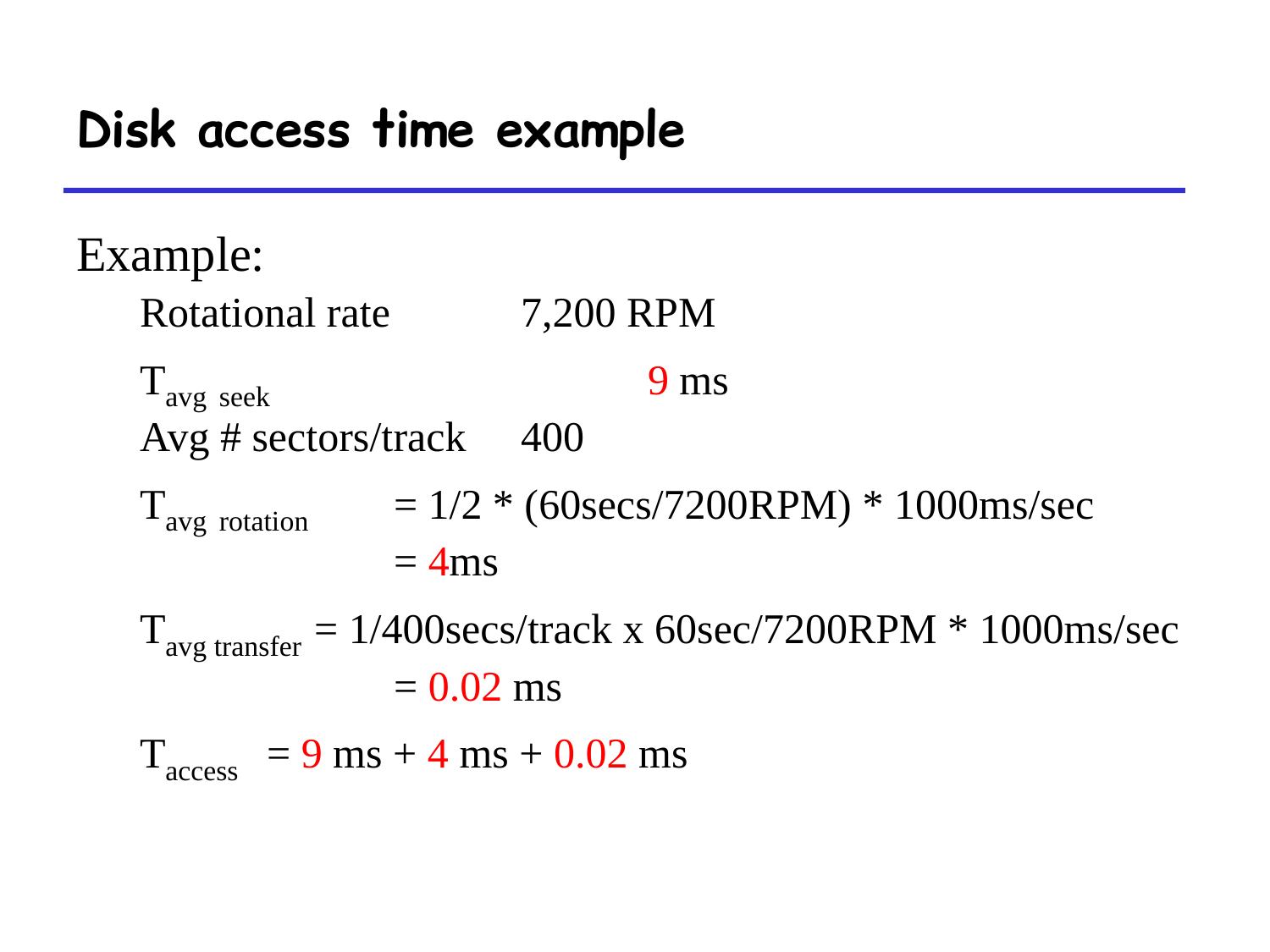

# Disk access time example
Example:
Rotational rate 	7,200 RPM
Tavg seek 	 		9 ms
Avg # sectors/track 	400
 	Tavg rotation	= 1/2 * (60secs/7200RPM) * 1000ms/sec
			= 4ms
 	Tavg transfer  = 1/400secs/track x 60sec/7200RPM * 1000ms/sec
			= 0.02 ms
 	Taccess	= 9 ms + 4 ms + 0.02 ms
45